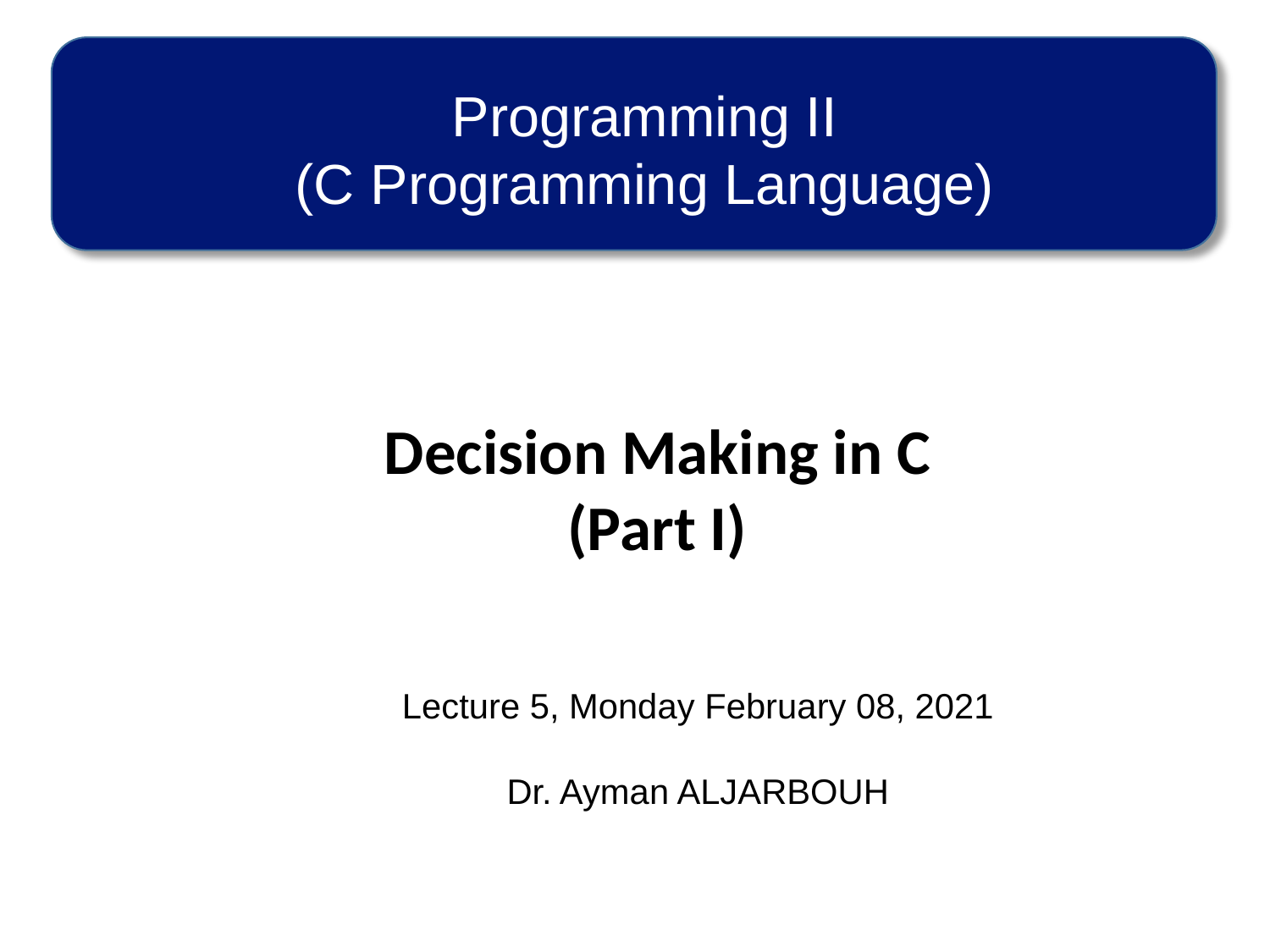

Programming II
(C Programming Language)
Decision Making in C
(Part I)
Lecture 5, Monday February 08, 2021

Dr. Ayman ALJARBOUH